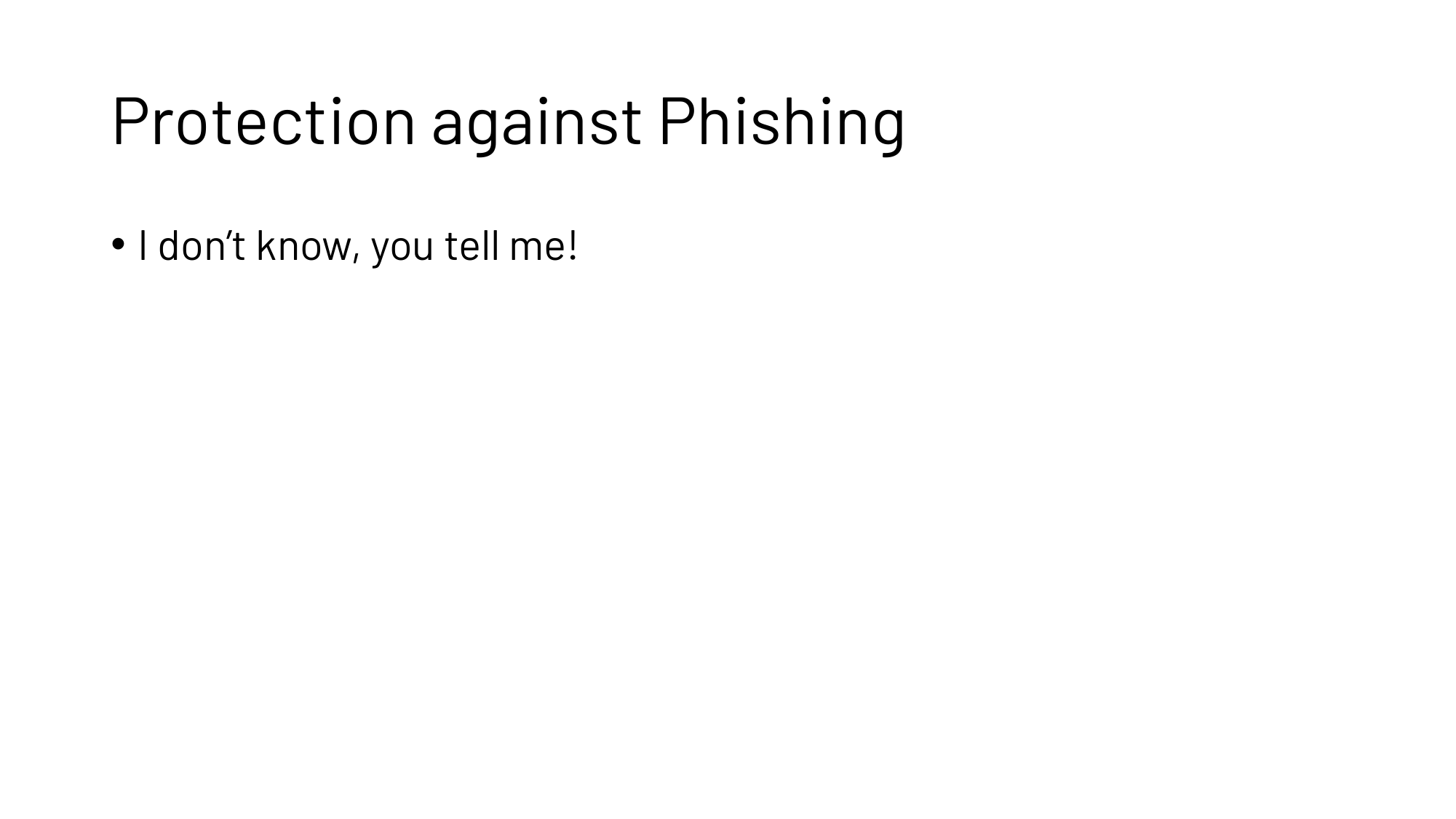

# Protection against Phishing
I don’t know, you tell me!